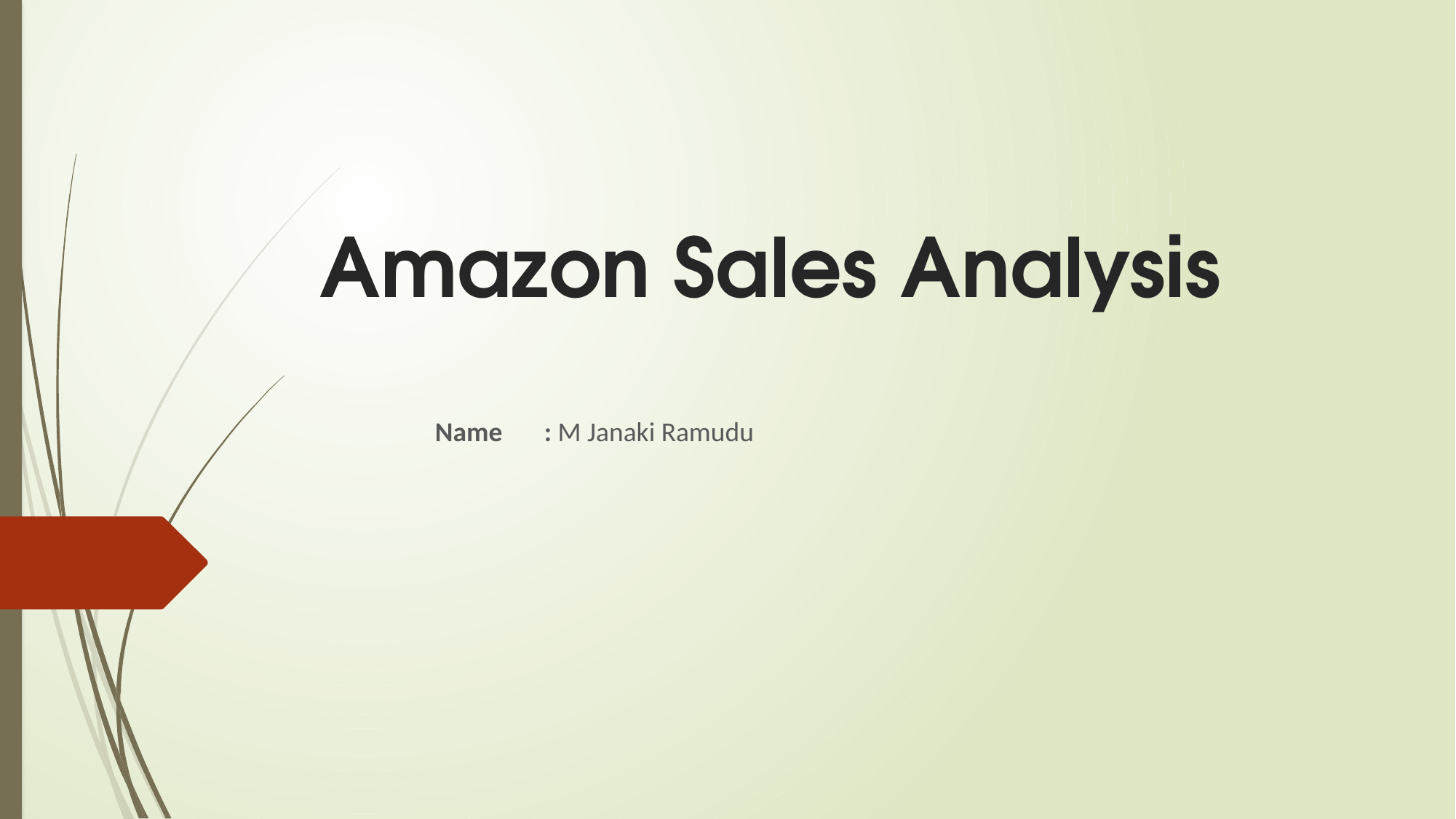

# Amazon Sales Analysis
Name 	: M Janaki Ramudu